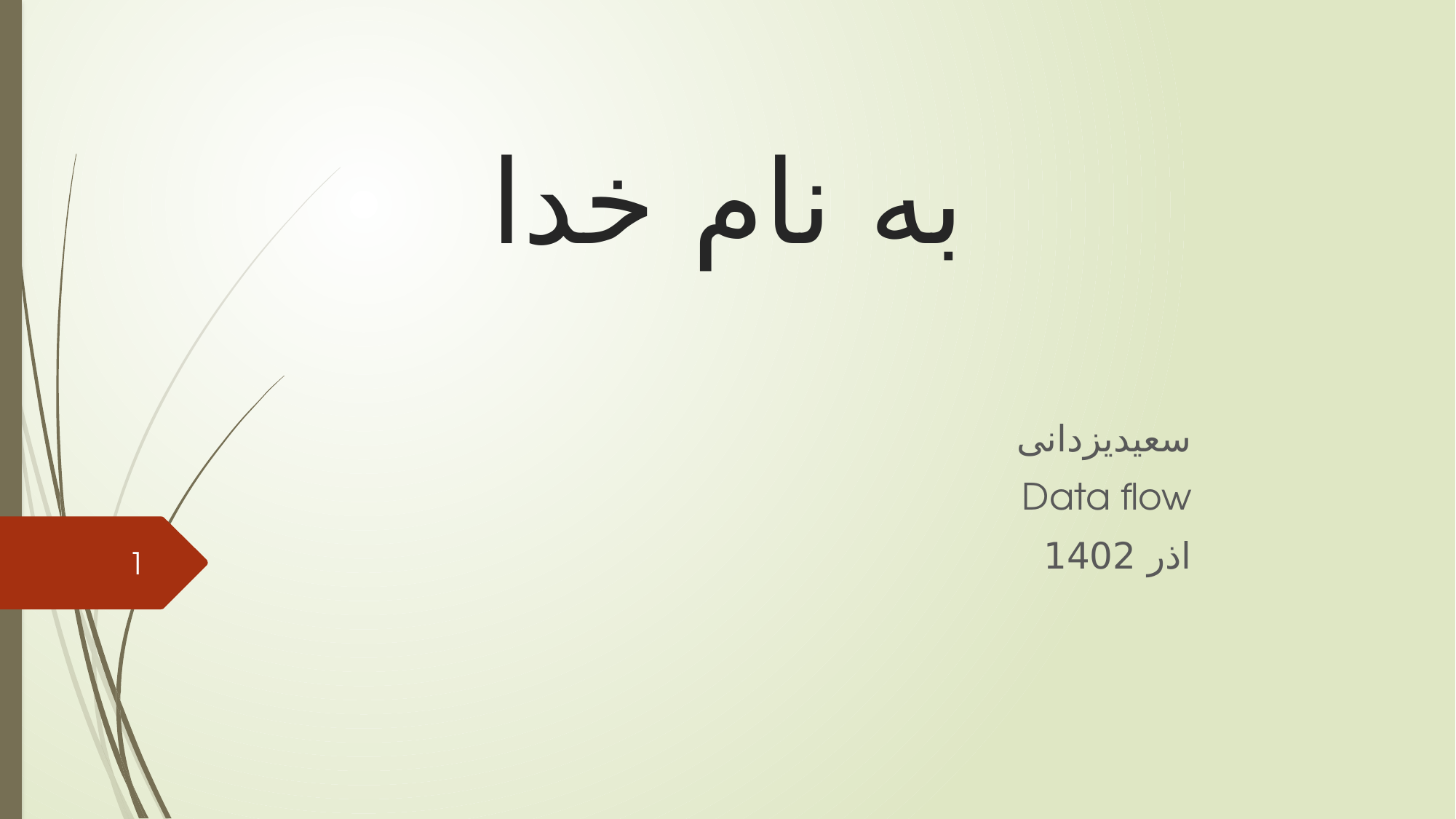

# به نام خدا
سعیدیزدانی
Data flow
اذر 1402
1